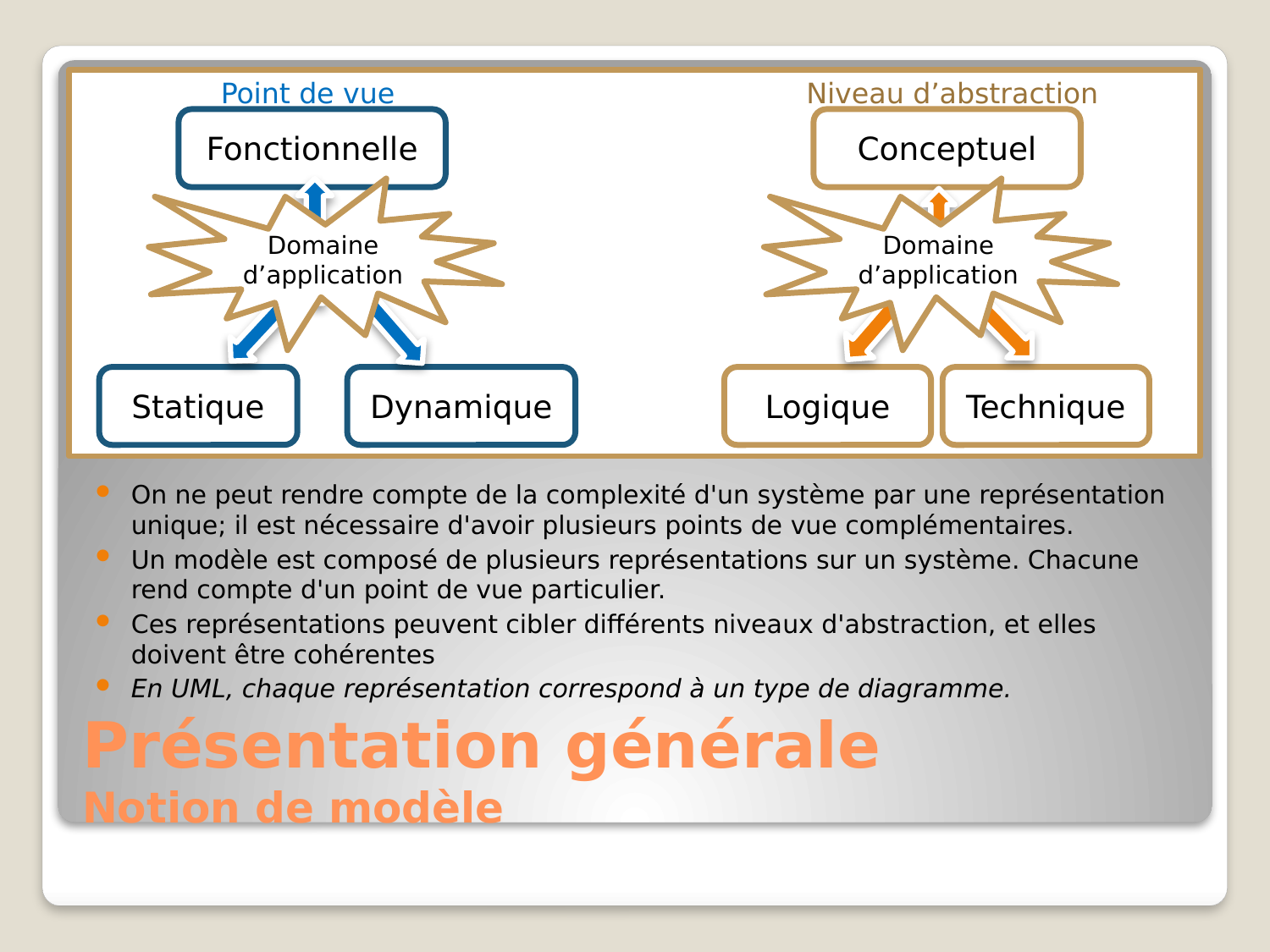

Point de vue
Niveau d’abstraction
Fonctionnelle
Conceptuel
Domaine d’application
Domaine d’application

Statique
Dynamique
Logique
Technique
On ne peut rendre compte de la complexité d'un système par une représentation unique; il est nécessaire d'avoir plusieurs points de vue complémentaires.
Un modèle est composé de plusieurs représentations sur un système. Chacune rend compte d'un point de vue particulier.
Ces représentations peuvent cibler différents niveaux d'abstraction, et elles doivent être cohérentes
En UML, chaque représentation correspond à un type de diagramme.
# Présentation générale Notion de modèle